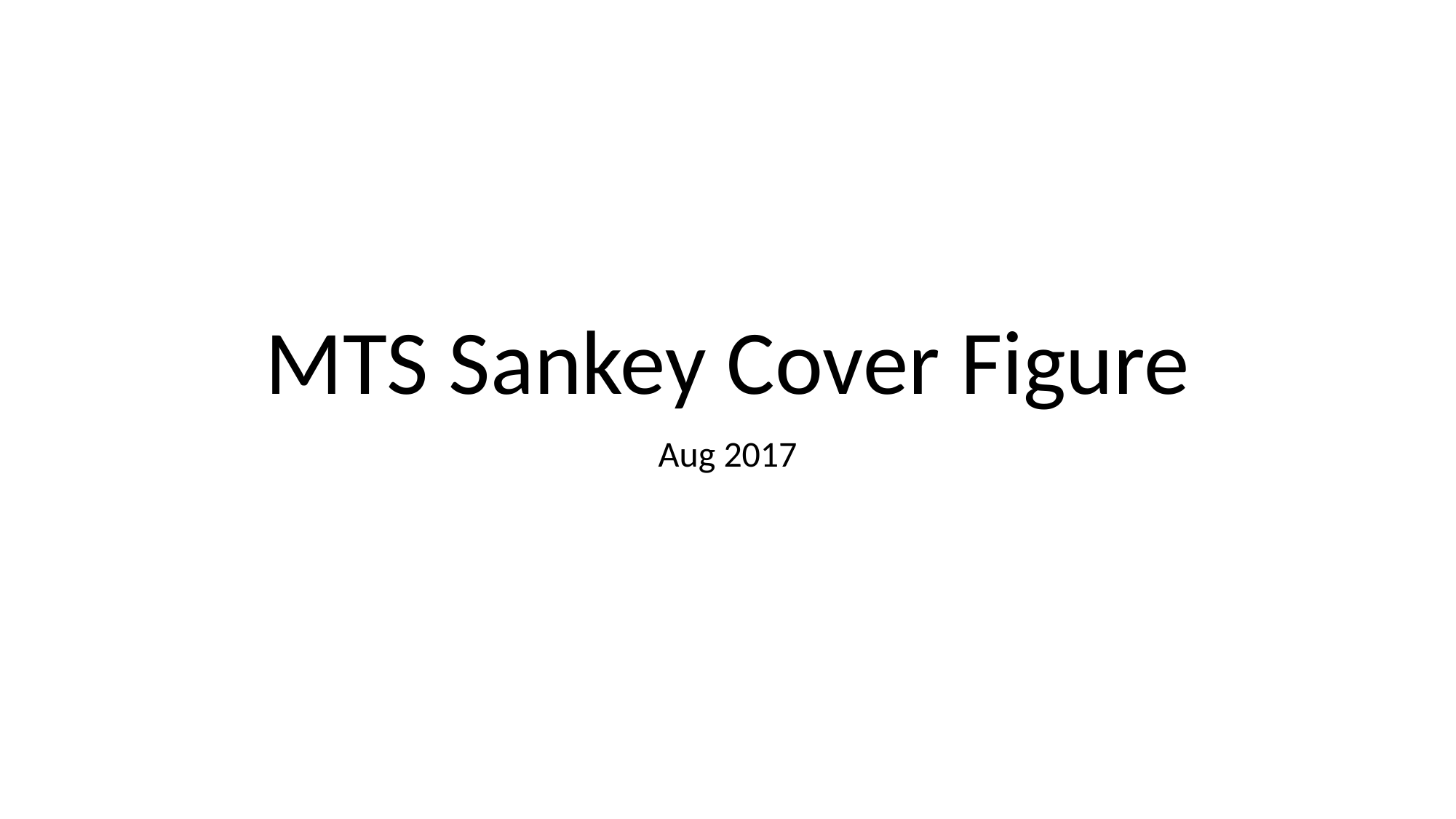

# MTS Sankey Cover Figure
Aug 2017